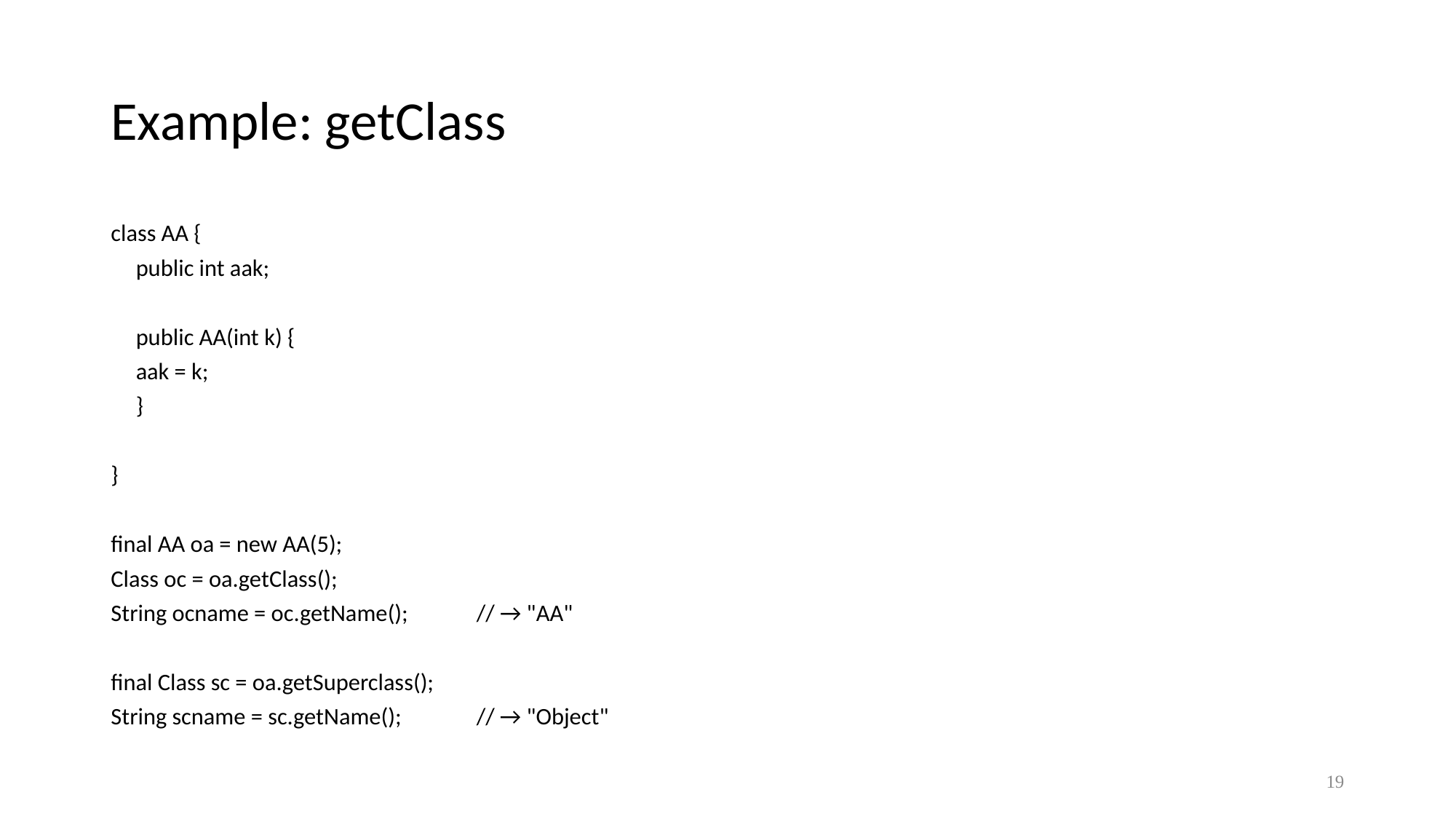

# Example: getClass
class AA {
	public int aak;

	public AA(int k) {
		aak = k;
	}

}

final AA oa = new AA(5);
Class oc = oa.getClass();
String ocname = oc.getName();		// → "AA"

final Class sc = oa.getSuperclass();
String scname = sc.getName();		// → "Object"
19